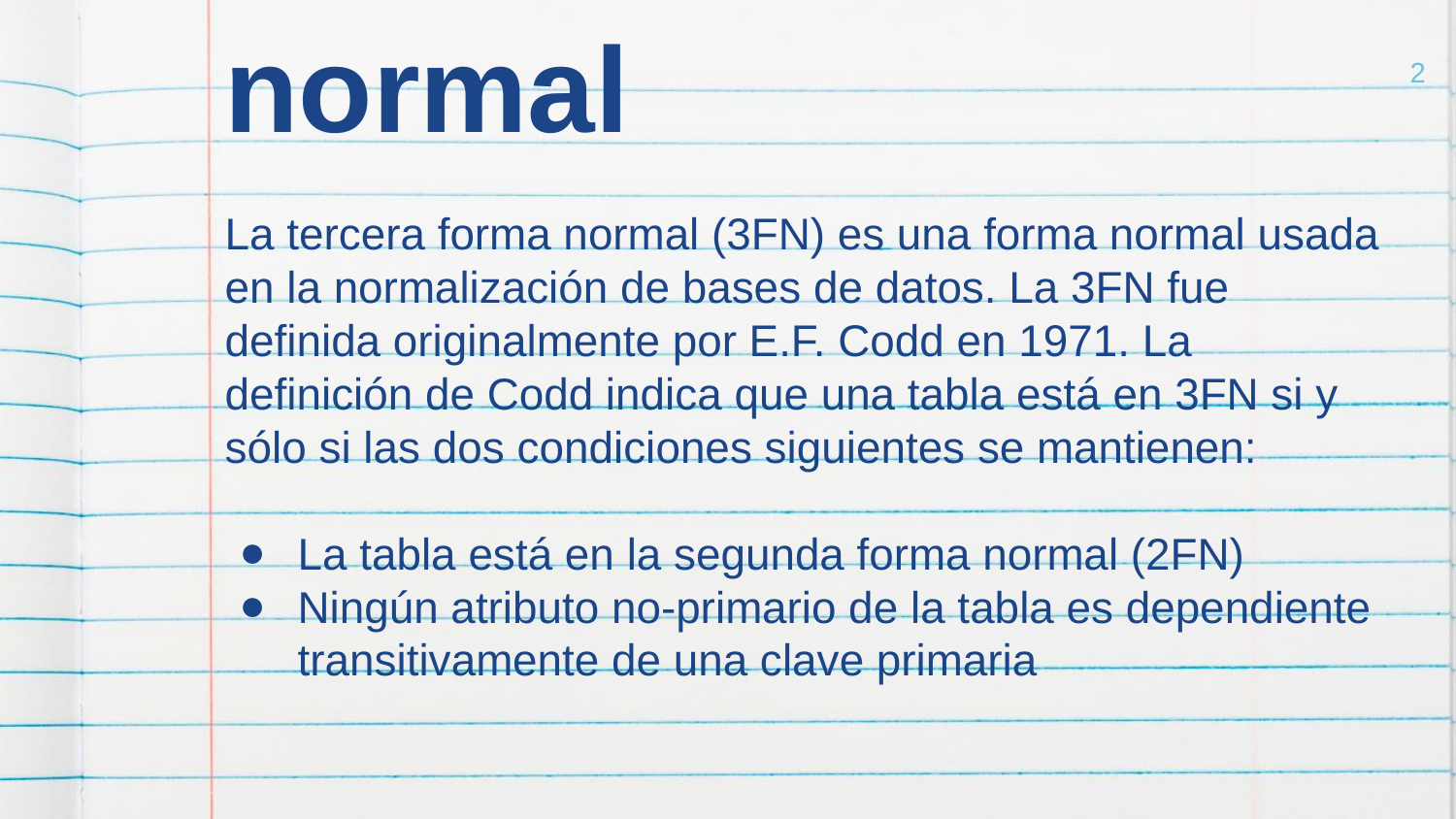

# Tercera forma normal
2
La tercera forma normal (3FN) es una forma normal usada en la normalización de bases de datos. La 3FN fue definida originalmente por E.F. Codd en 1971. La definición de Codd indica que una tabla está en 3FN si y sólo si las dos condiciones siguientes se mantienen:

La tabla está en la segunda forma normal (2FN)
Ningún atributo no-primario de la tabla es dependiente transitivamente de una clave primaria